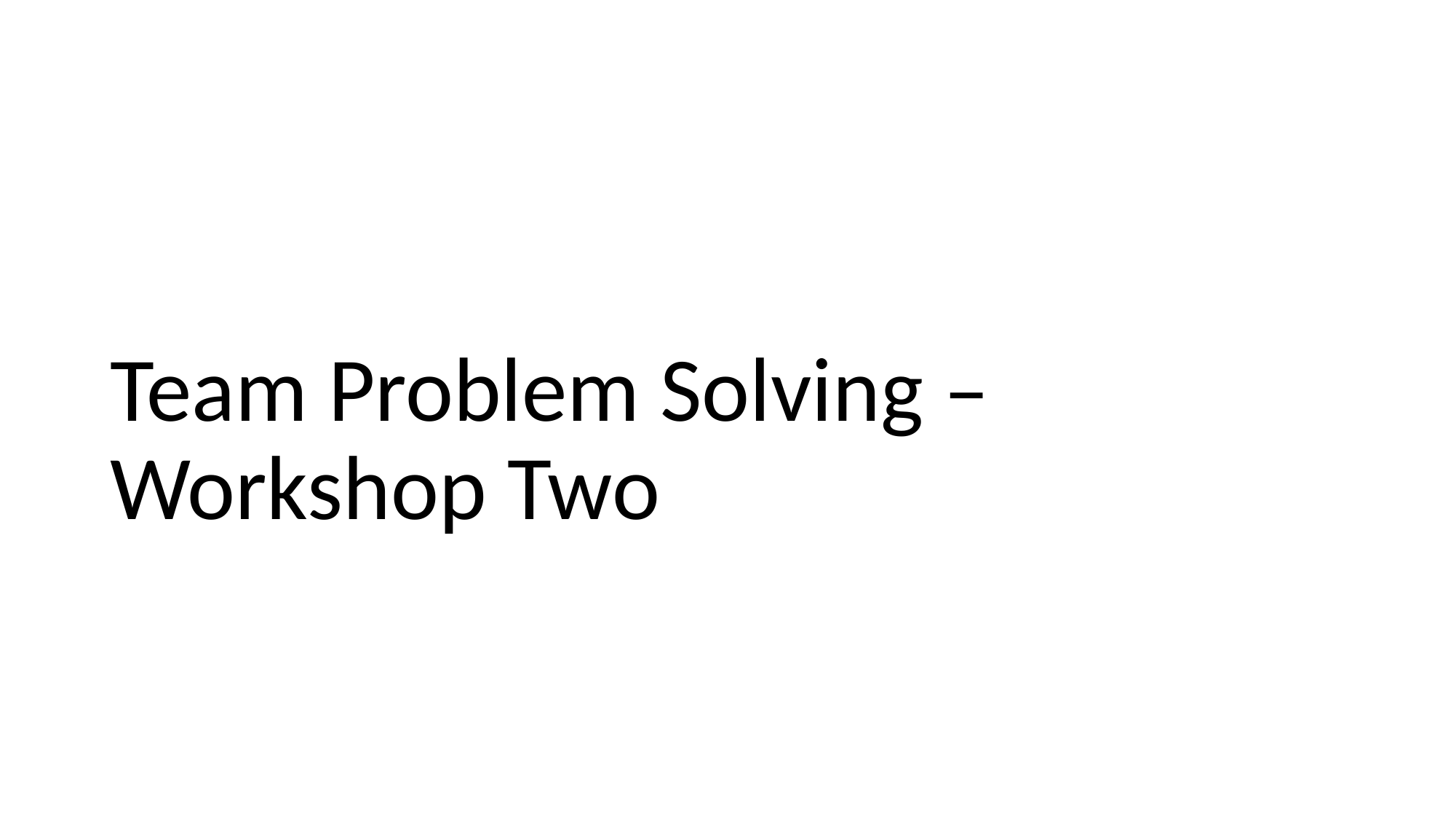

# Team Problem Solving – Workshop Two